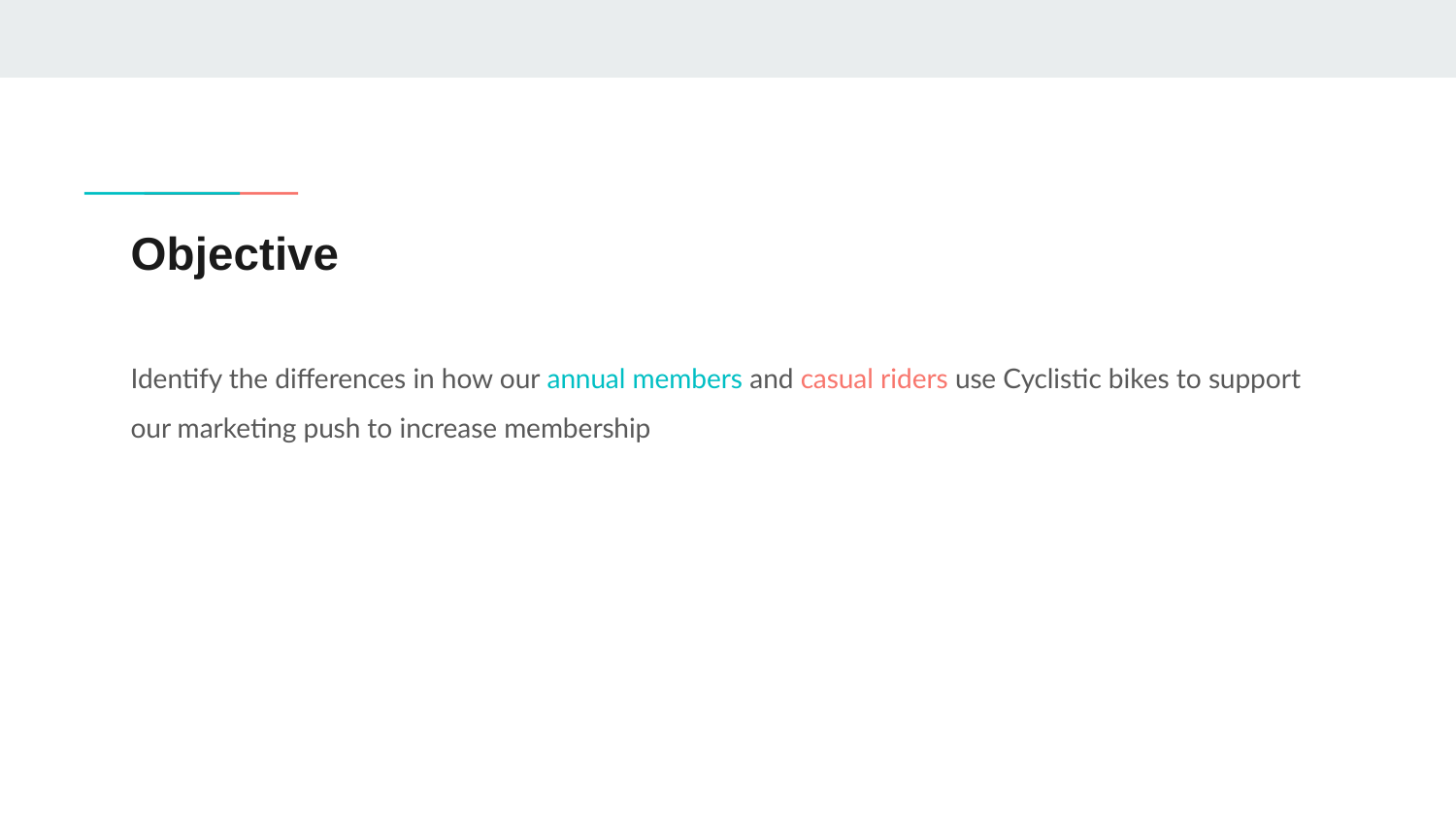

# Objective
Identify the differences in how our annual members and casual riders use Cyclistic bikes to support our marketing push to increase membership